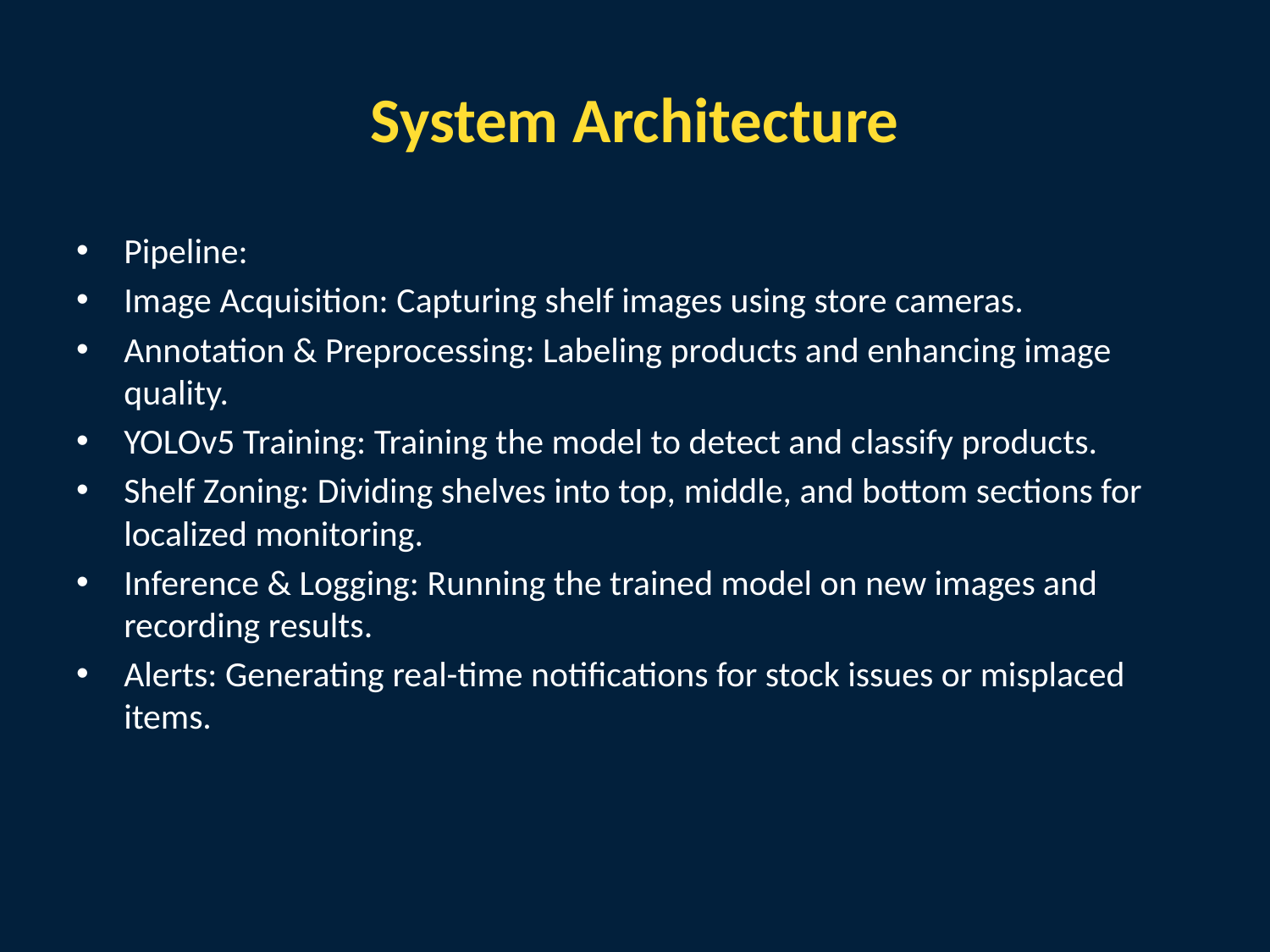

# System Architecture
Pipeline:
Image Acquisition: Capturing shelf images using store cameras.
Annotation & Preprocessing: Labeling products and enhancing image quality.
YOLOv5 Training: Training the model to detect and classify products.
Shelf Zoning: Dividing shelves into top, middle, and bottom sections for localized monitoring.
Inference & Logging: Running the trained model on new images and recording results.
Alerts: Generating real-time notifications for stock issues or misplaced items.